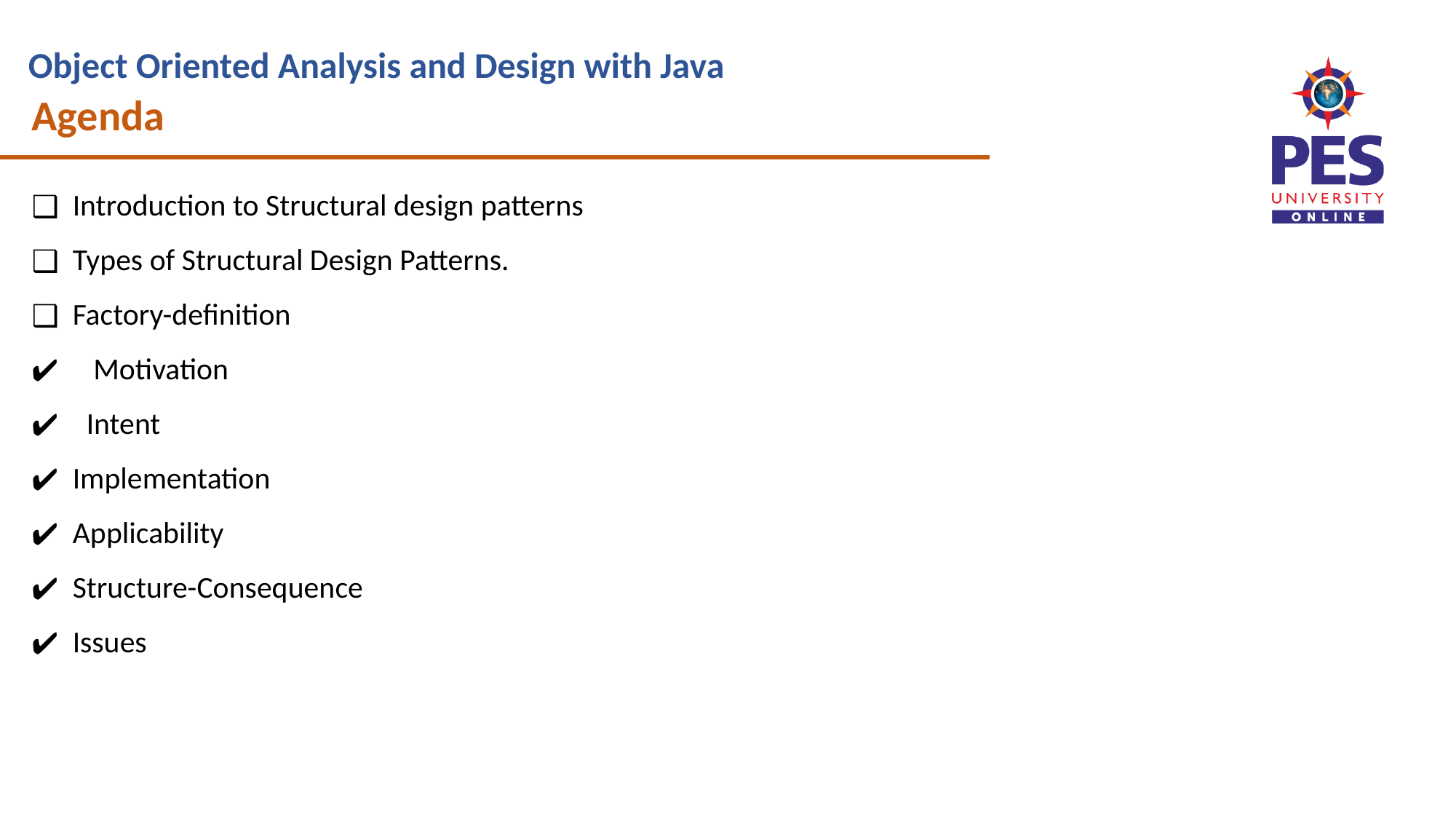

Agenda
Introduction to Structural design patterns
Types of Structural Design Patterns.
Factory-definition
   Motivation
  Intent
Implementation
Applicability
Structure-Consequence
Issues